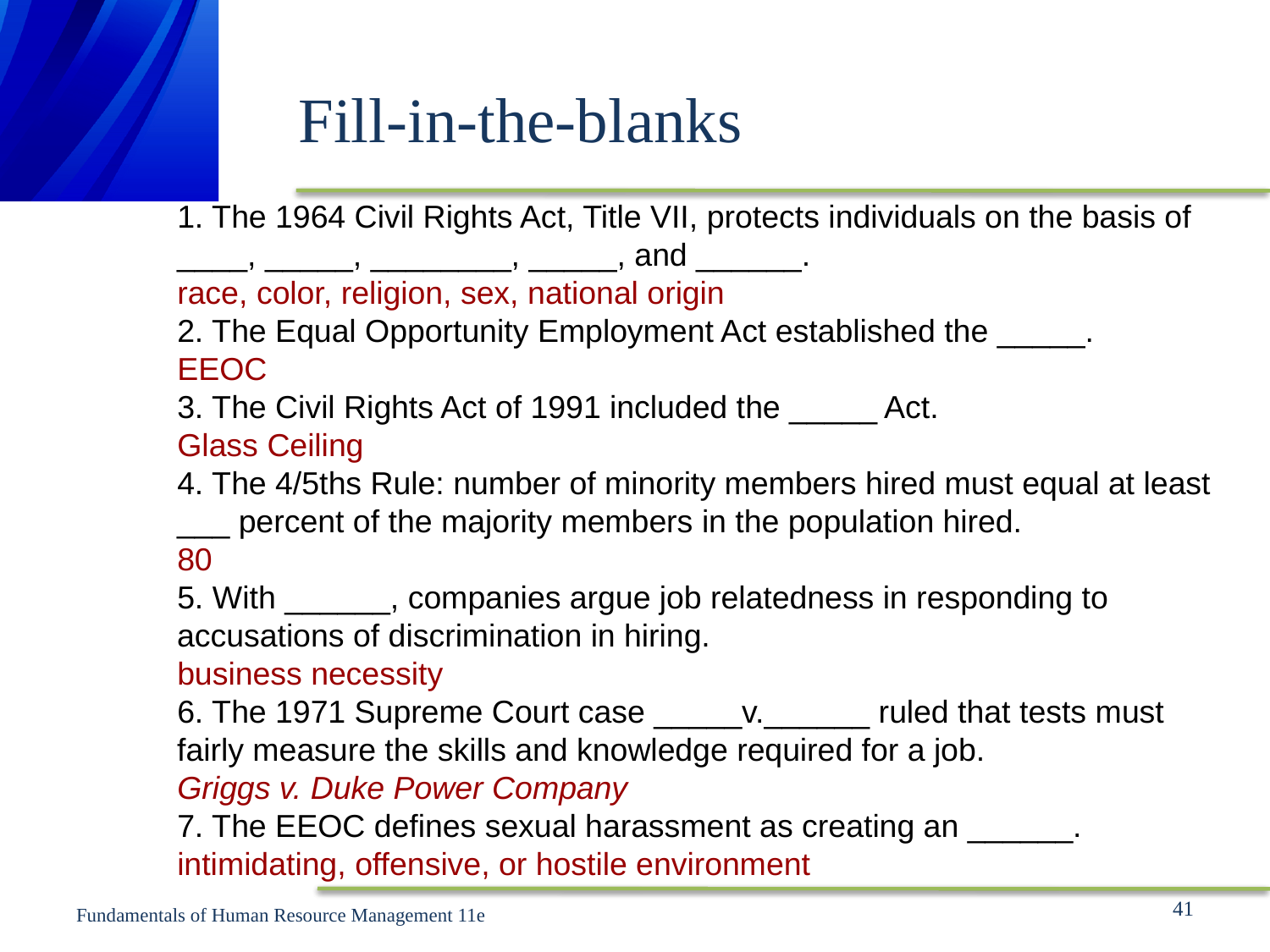

# Fill-in-the-blanks
1. The 1964 Civil Rights Act, Title VII, protects individuals on the basis of ____, _____, ________, _____, and ______.
race, color, religion, sex, national origin
2. The Equal Opportunity Employment Act established the _____.
EEOC
3. The Civil Rights Act of 1991 included the _____ Act.
Glass Ceiling
4. The 4/5ths Rule: number of minority members hired must equal at least ___ percent of the majority members in the population hired.
80
5. With ______, companies argue job relatedness in responding to accusations of discrimination in hiring.
business necessity
6. The 1971 Supreme Court case _____v.______ ruled that tests must fairly measure the skills and knowledge required for a job.
Griggs v. Duke Power Company
7. The EEOC defines sexual harassment as creating an ______.
intimidating, offensive, or hostile environment

41
Fundamentals of Human Resource Management 11e